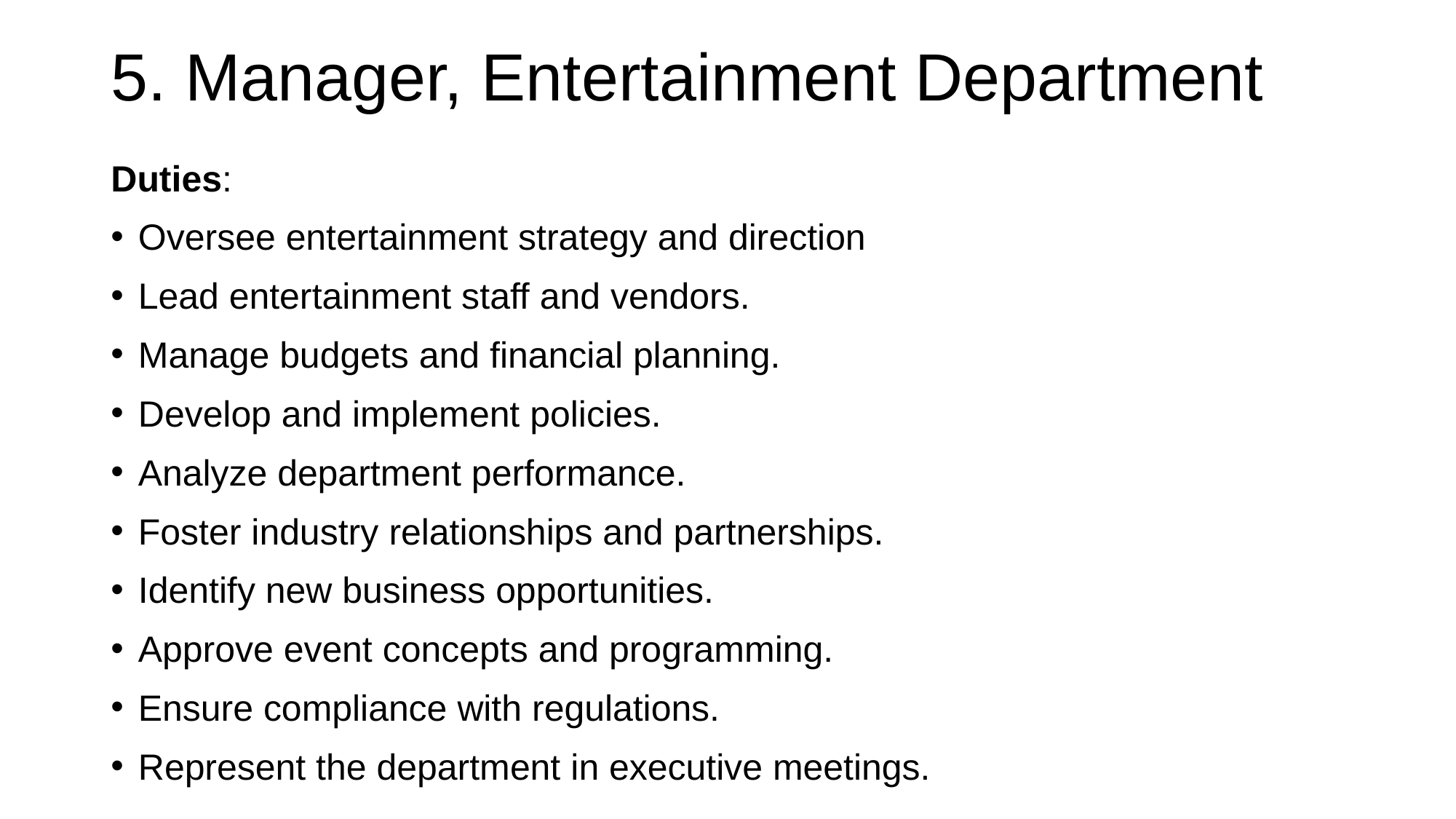

# 5. Manager, Entertainment Department
Duties:
Oversee entertainment strategy and direction
Lead entertainment staff and vendors.
Manage budgets and financial planning.
Develop and implement policies.
Analyze department performance.
Foster industry relationships and partnerships.
Identify new business opportunities.
Approve event concepts and programming.
Ensure compliance with regulations.
Represent the department in executive meetings.